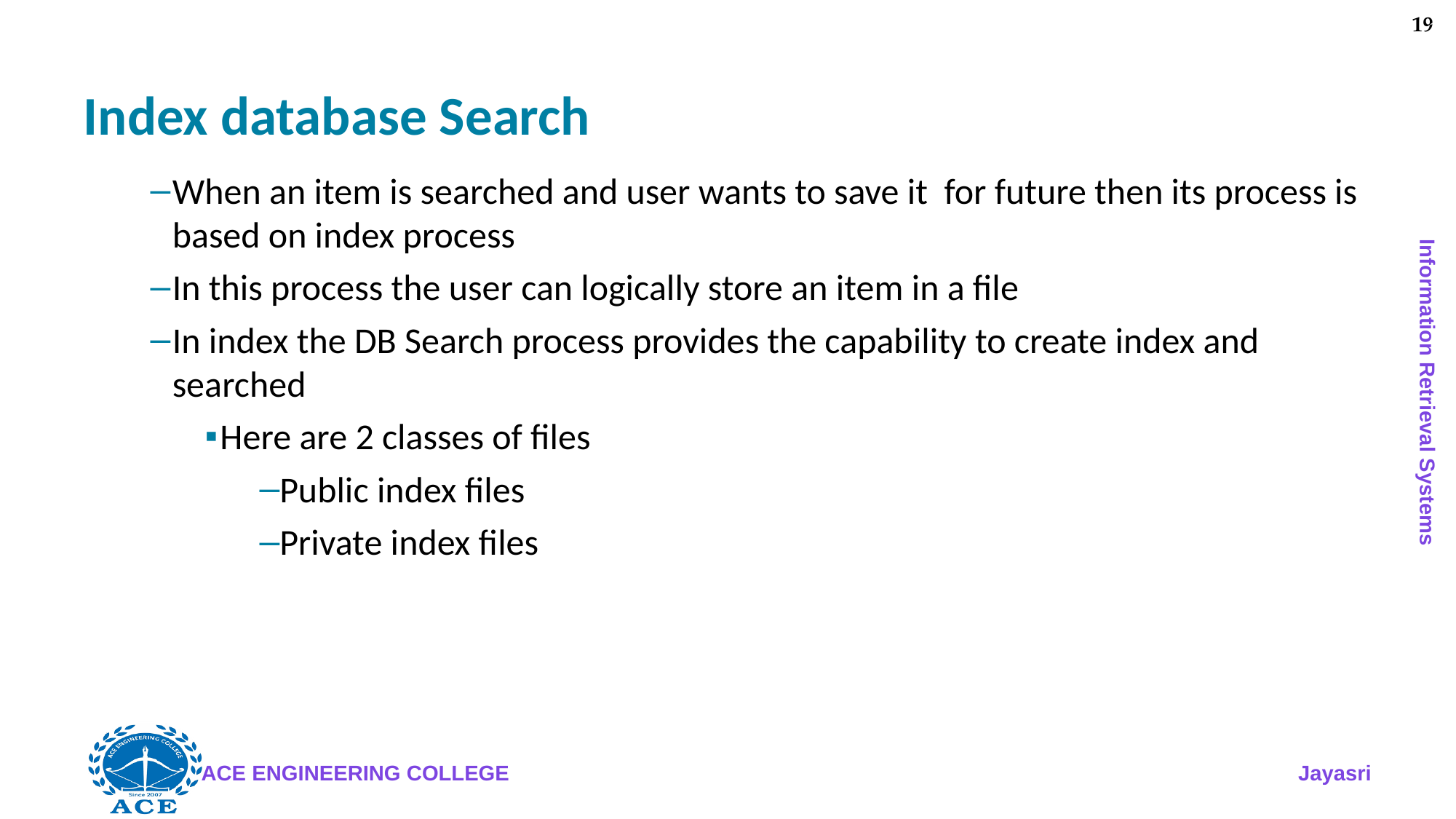

19
# Index database Search
When an item is searched and user wants to save it  for future then its process is based on index process
In this process the user can logically store an item in a file
In index the DB Search process provides the capability to create index and searched
Here are 2 classes of files
Public index files
Private index files